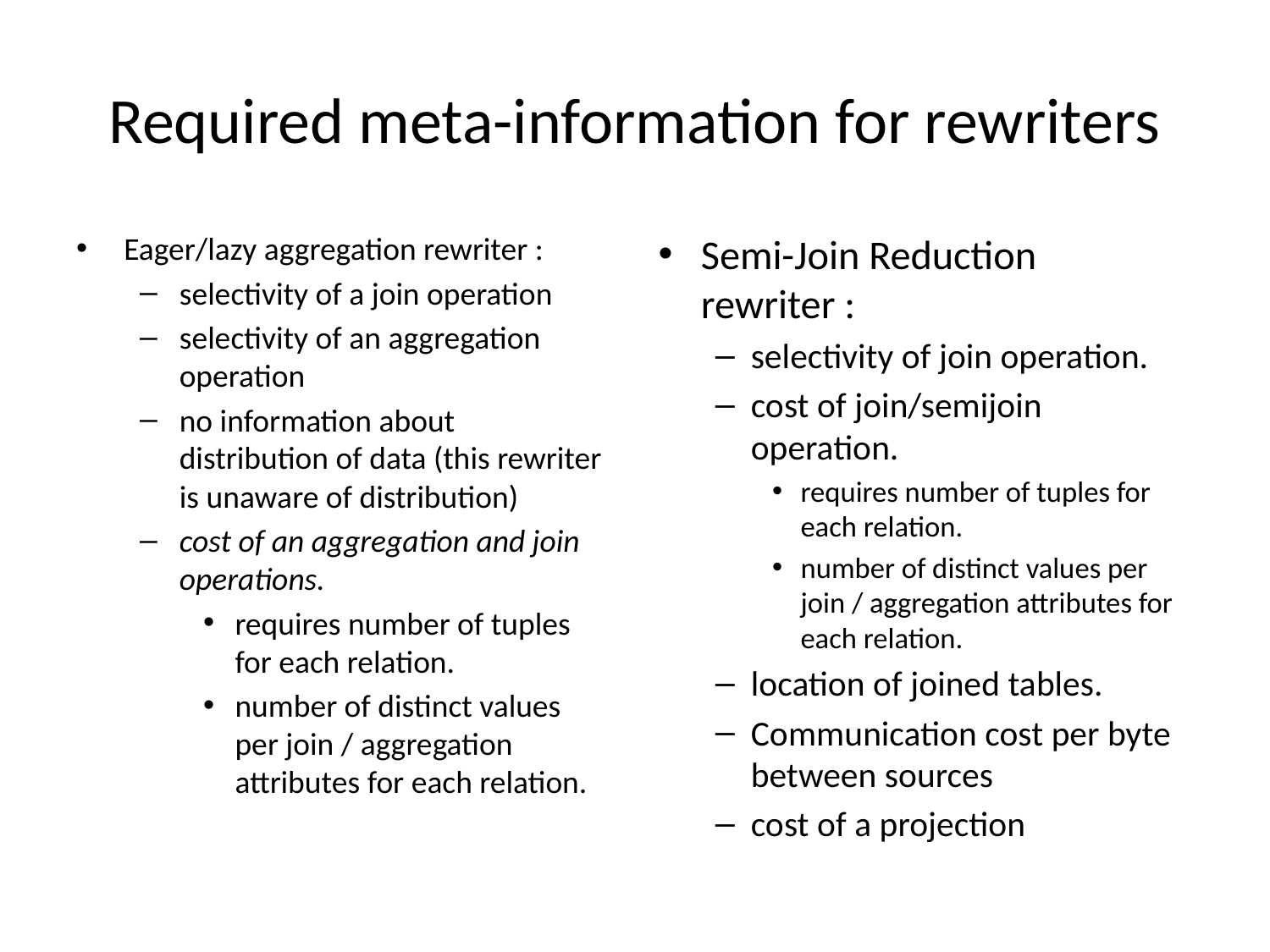

# Required meta-information for rewriters
Eager/lazy aggregation rewriter :
selectivity of a join operation
selectivity of an aggregation operation
no information about distribution of data (this rewriter is unaware of distribution)
cost of an aggregation and join operations.
requires number of tuples for each relation.
number of distinct values per join / aggregation attributes for each relation.

Semi-Join Reduction rewriter :
selectivity of join operation.
cost of join/semijoin operation.
requires number of tuples for each relation.
number of distinct values per join / aggregation attributes for each relation.
location of joined tables.
Communication cost per byte between sources
cost of a projection